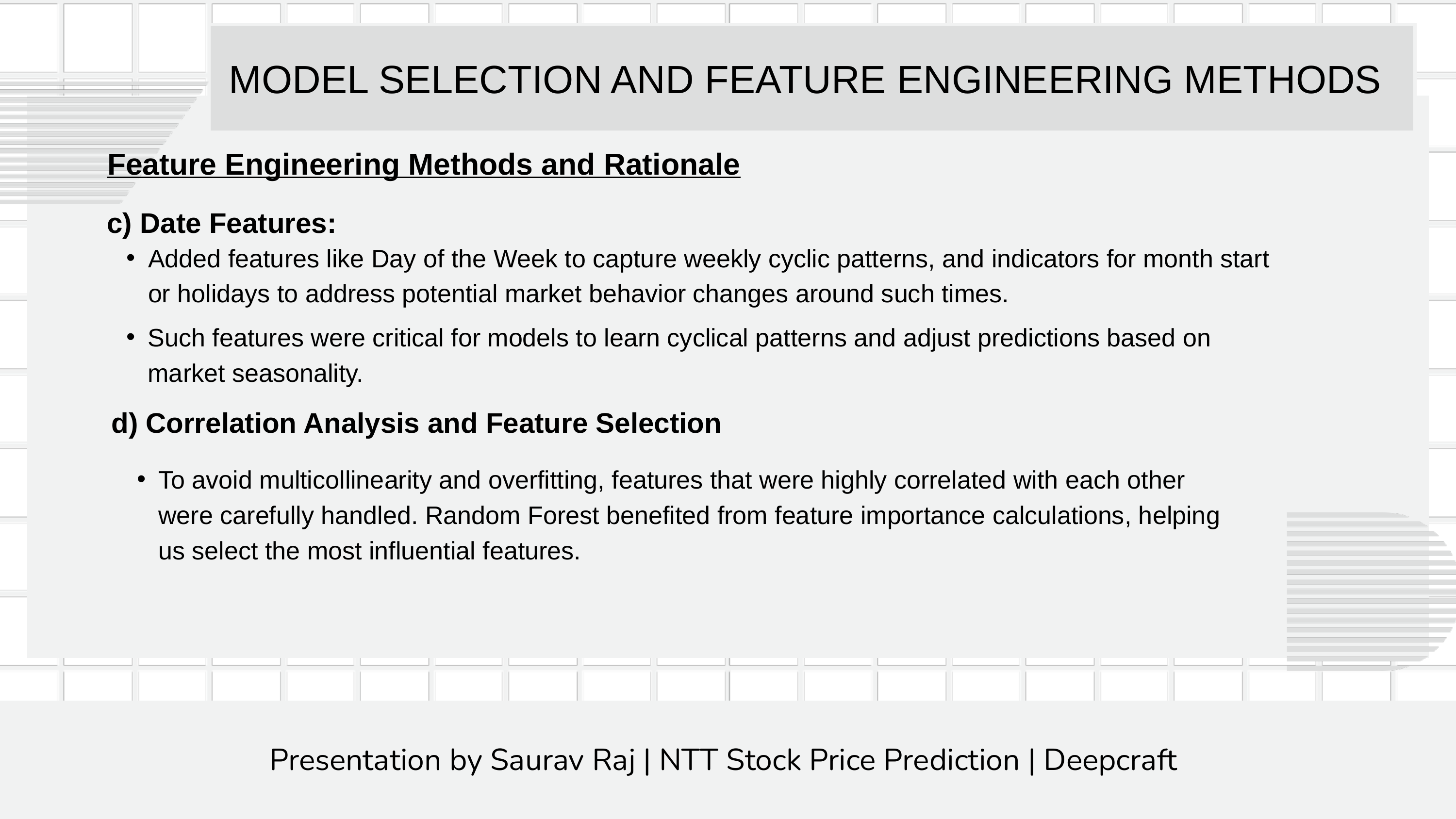

MODEL SELECTION AND FEATURE ENGINEERING METHODS

Feature Engineering Methods and Rationale
c) Date Features:
Added features like Day of the Week to capture weekly cyclic patterns, and indicators for month start or holidays to address potential market behavior changes around such times.

Such features were critical for models to learn cyclical patterns and adjust predictions based on market seasonality.

d) Correlation Analysis and Feature Selection
To avoid multicollinearity and overfitting, features that were highly correlated with each other were carefully handled. Random Forest benefited from feature importance calculations, helping us select the most influential features.

Presentation by Saurav Raj | NTT Stock Price Prediction | Deepcraft